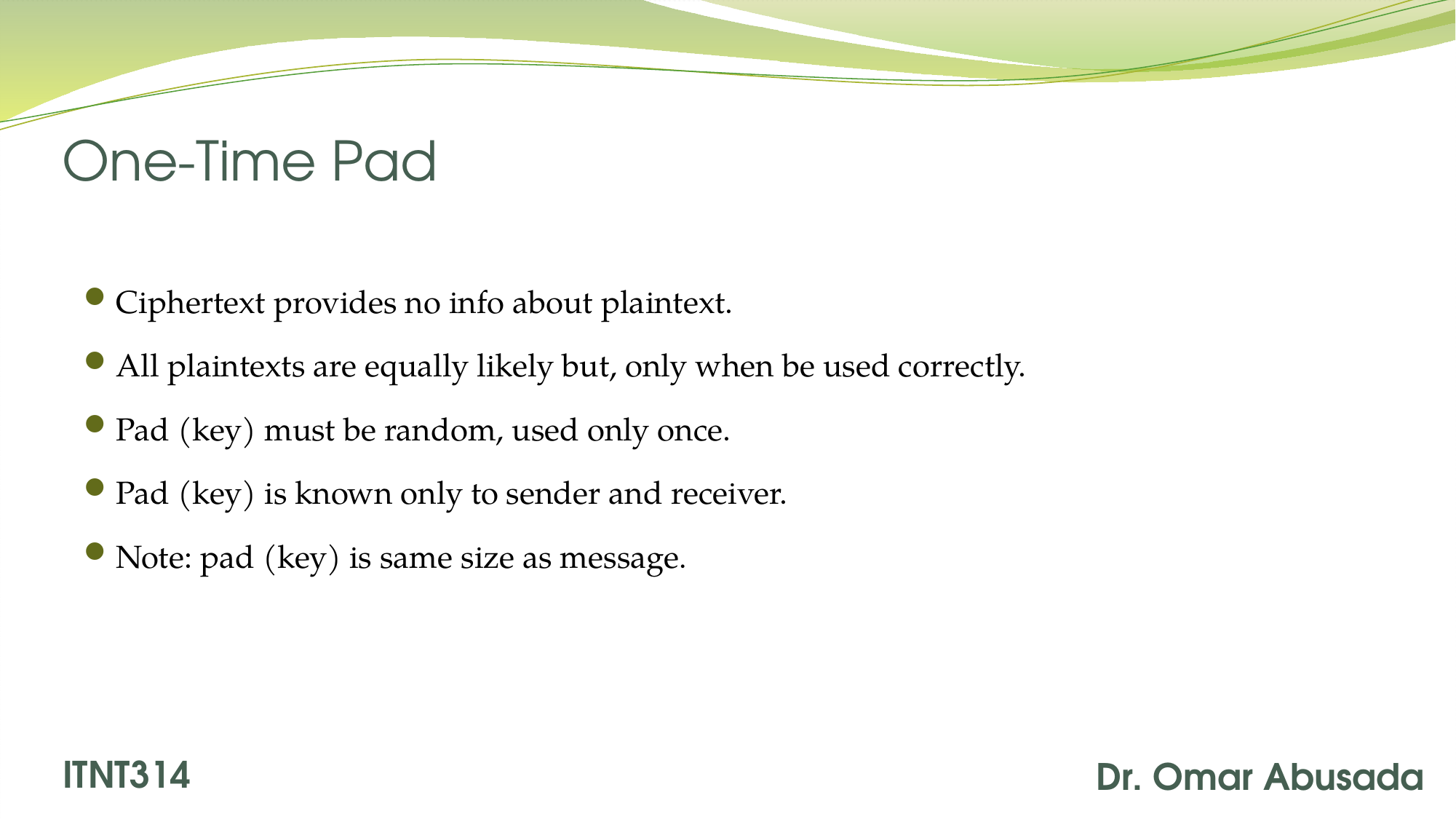

# One-Time Pad
Ciphertext provides no info about plaintext.
All plaintexts are equally likely but, only when be used correctly.
Pad (key) must be random, used only once.
Pad (key) is known only to sender and receiver.
Note: pad (key) is same size as message.
ITNT314

Dr. Omar Abusada